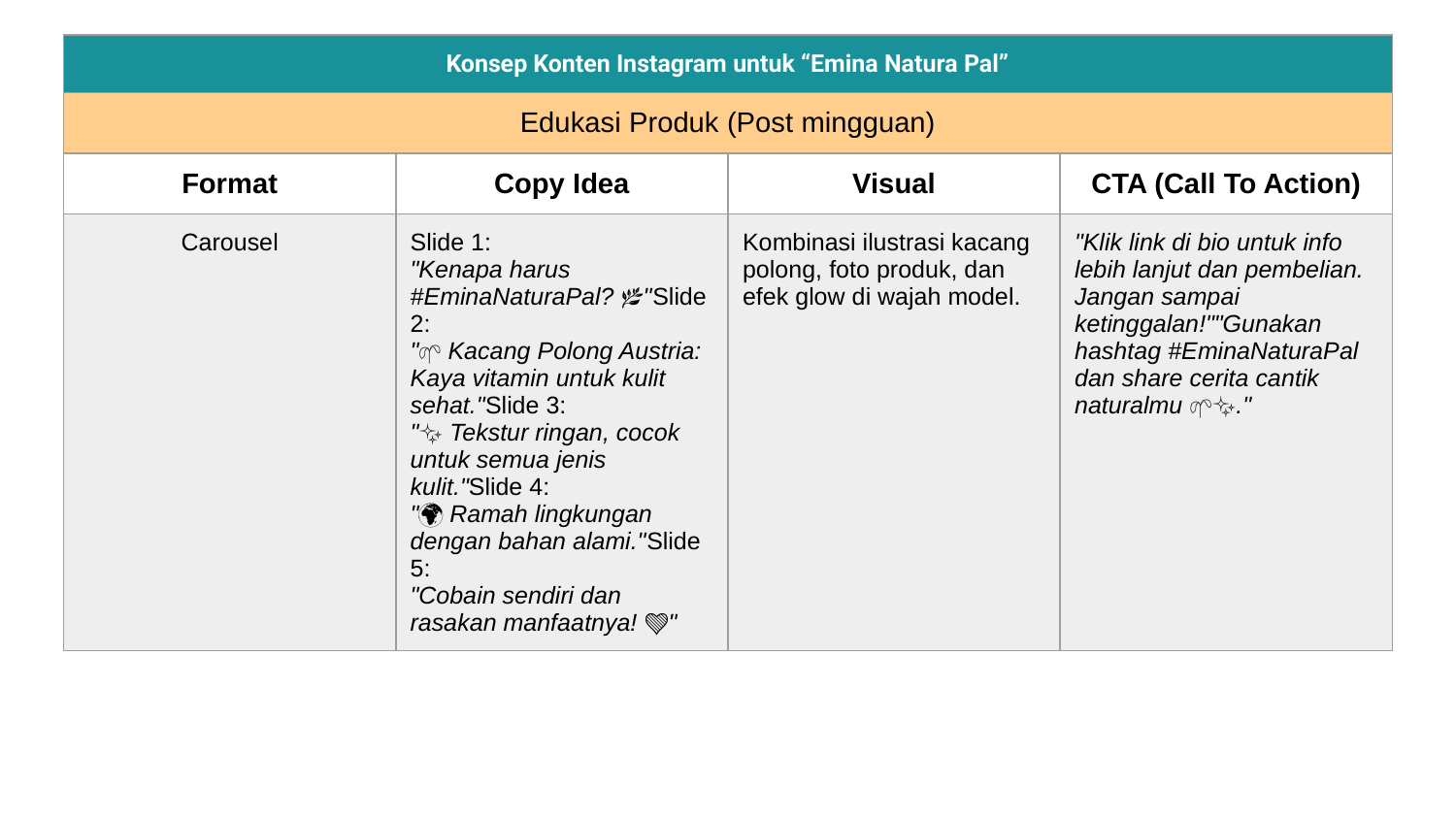

| Konsep Konten Instagram untuk “Emina Natura Pal” |  |  |  |
| --- | --- | --- | --- |
| Edukasi Produk (Post mingguan) |  |  |  |
| Format | Copy Idea | Visual | CTA (Call To Action) |
| Carousel | Slide 1: "Kenapa harus #EminaNaturaPal? 🌿"Slide 2: "🌱 Kacang Polong Austria: Kaya vitamin untuk kulit sehat."Slide 3: "✨ Tekstur ringan, cocok untuk semua jenis kulit."Slide 4: "🌍 Ramah lingkungan dengan bahan alami."Slide 5: "Cobain sendiri dan rasakan manfaatnya! 💚" | Kombinasi ilustrasi kacang polong, foto produk, dan efek glow di wajah model. | "Klik link di bio untuk info lebih lanjut dan pembelian. Jangan sampai ketinggalan!""Gunakan hashtag #EminaNaturaPal dan share cerita cantik naturalmu 🌱✨." |